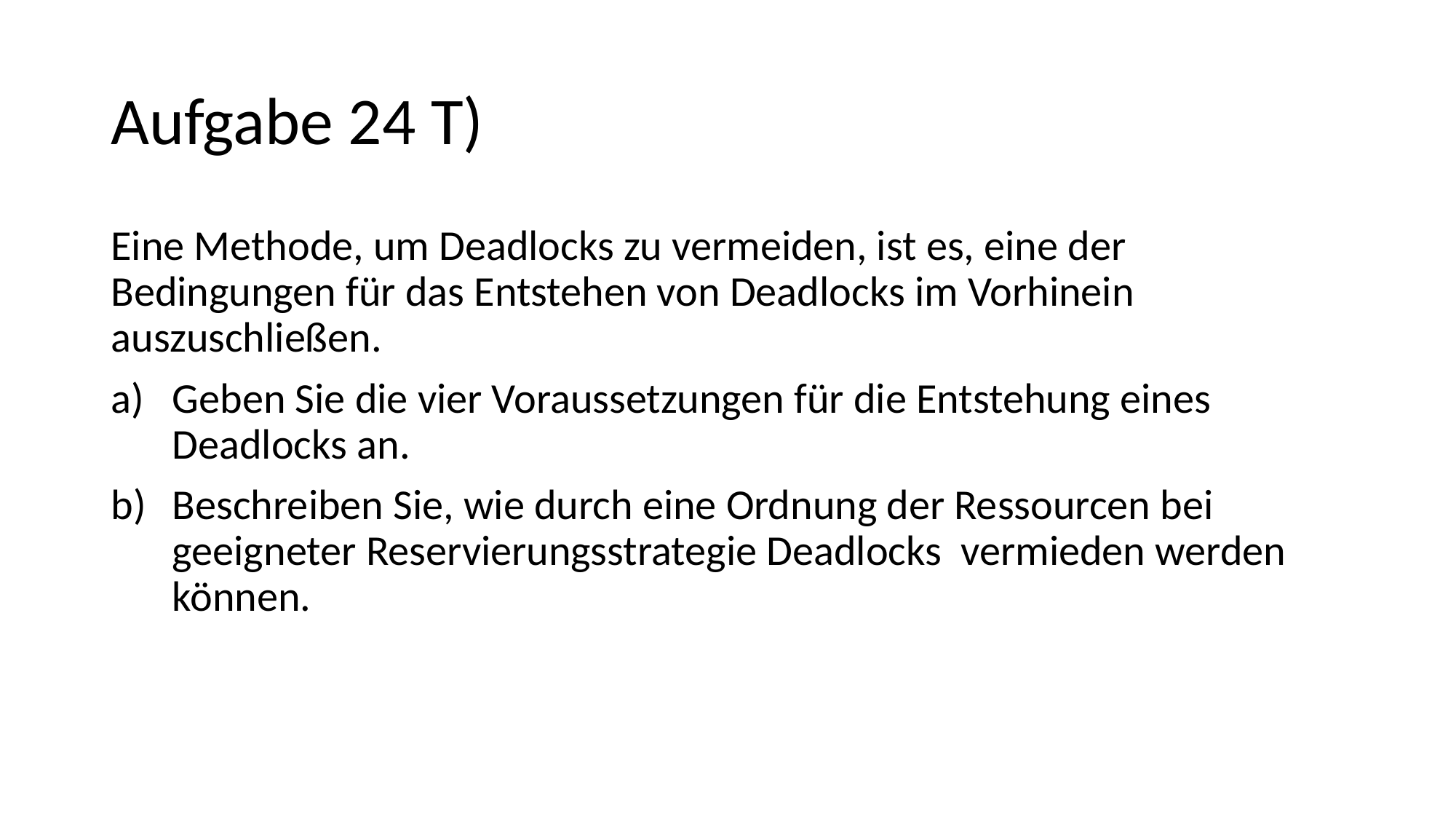

# Aufgabe 24 T)
Eine Methode, um Deadlocks zu vermeiden, ist es, eine der Bedingungen für das Entstehen von Deadlocks im Vorhinein auszuschließen.
Geben Sie die vier Voraussetzungen für die Entstehung eines Deadlocks an.
Beschreiben Sie, wie durch eine Ordnung der Ressourcen bei geeigneter Reservierungsstrategie Deadlocks  vermieden werden können.